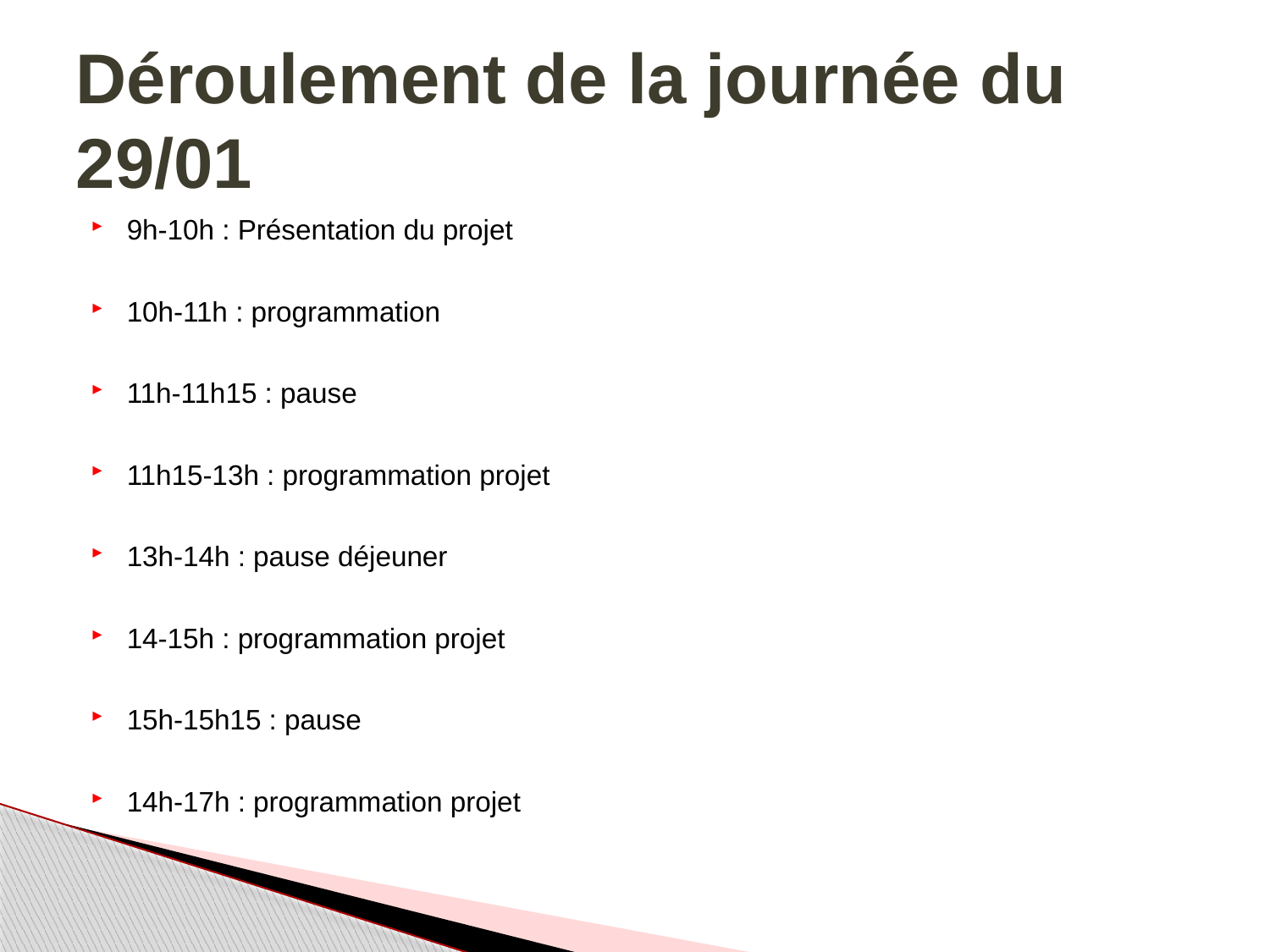

# Déroulement de la journée du 29/01
9h-10h : Présentation du projet

10h-11h : programmation

11h-11h15 : pause

11h15-13h : programmation projet

13h-14h : pause déjeuner

14-15h : programmation projet

15h-15h15 : pause

14h-17h : programmation projet